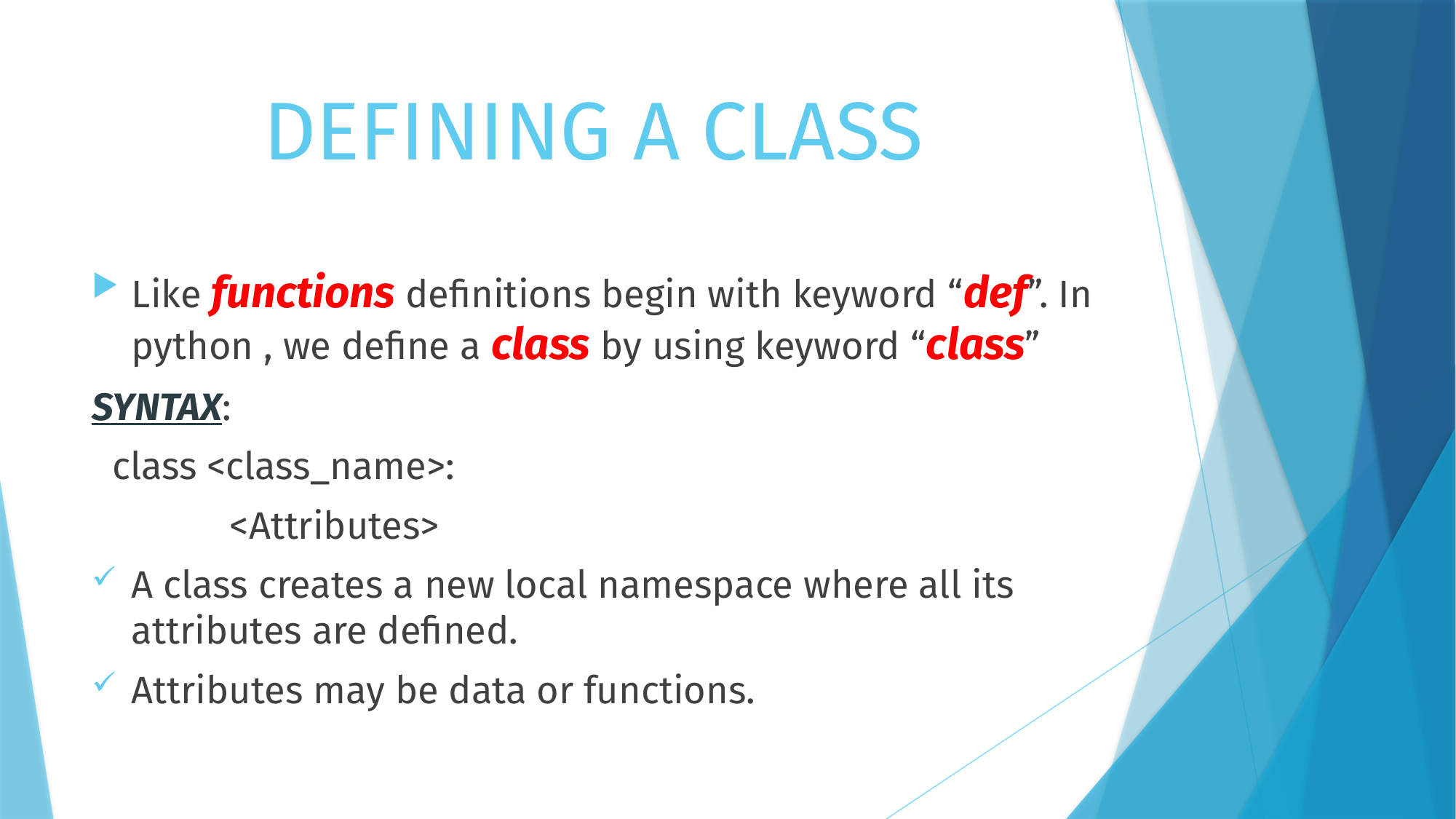

# DEFINING A CLASS
Like functions definitions begin with keyword “def”. In python , we define a class by using keyword “class”
SYNTAX:
  class <class_name>:
  		<Attributes>
A class creates a new local namespace where all its attributes are defined.
Attributes may be data or functions.